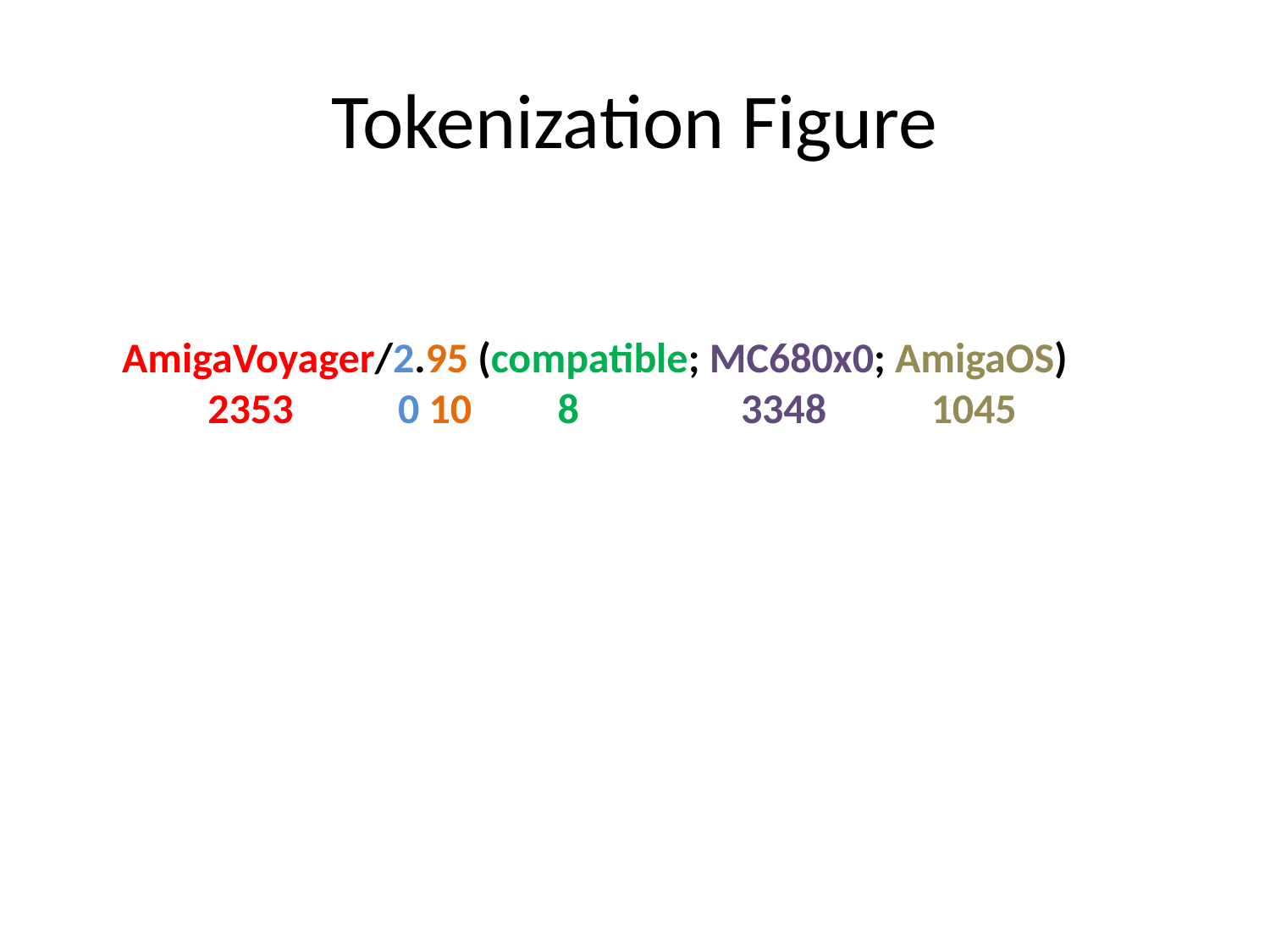

# Tokenization Figure
AmigaVoyager/2.95 (compatible; MC680x0; AmigaOS)
         2353           0 10         8                 3348           1045